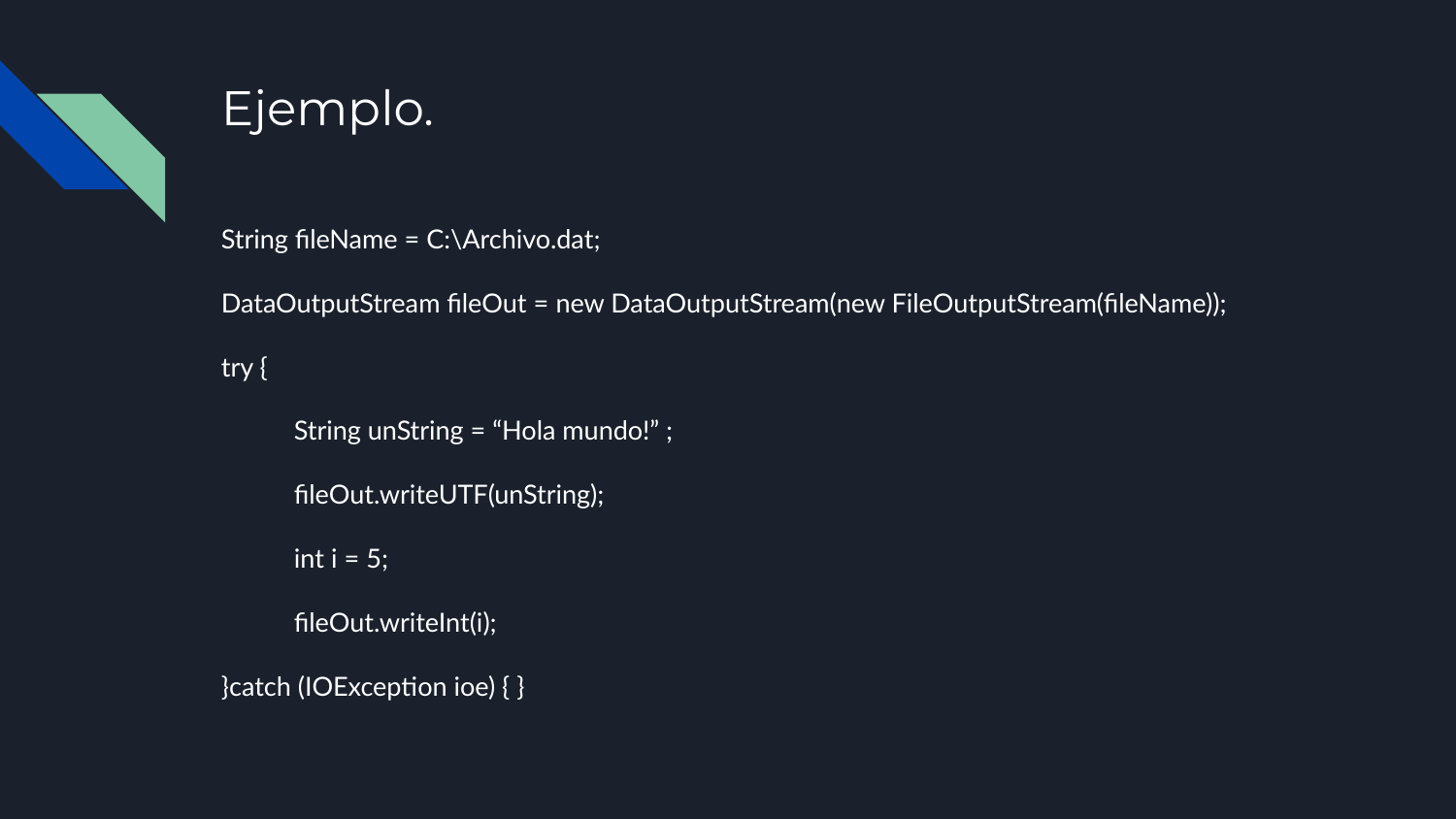

# Ejemplo.
String fileName = C:\Archivo.dat;
DataOutputStream fileOut = new DataOutputStream(new FileOutputStream(fileName));
try {
String unString = “Hola mundo!” ;
fileOut.writeUTF(unString);
int i = 5;
fileOut.writeInt(i);
}catch (IOException ioe) { }